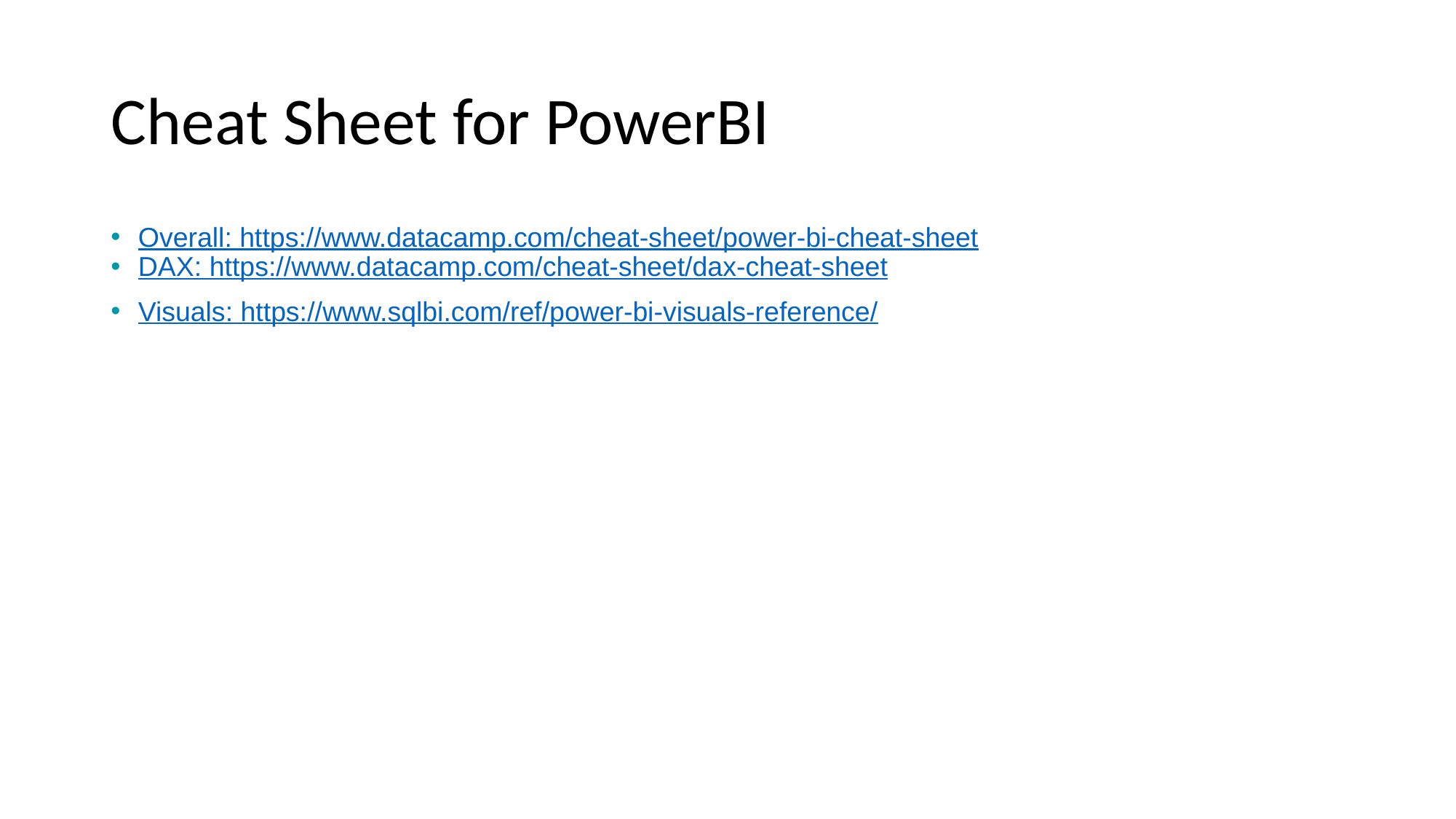

# Cheat Sheet for PowerBI
Overall: https://www.datacamp.com/cheat-sheet/power-bi-cheat-sheet
DAX: https://www.datacamp.com/cheat-sheet/dax-cheat-sheet
Visuals: https://www.sqlbi.com/ref/power-bi-visuals-reference/